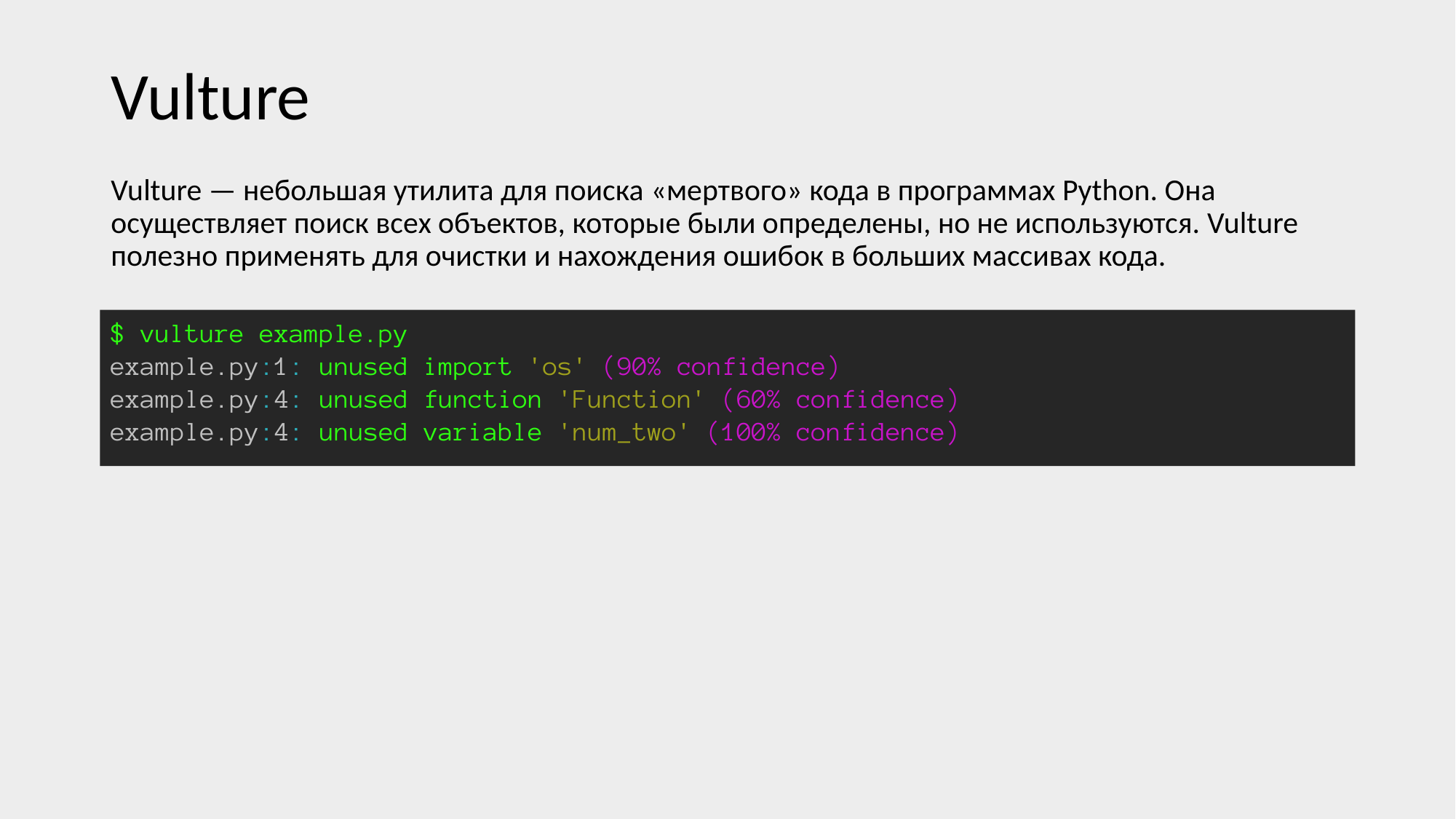

# Vulture
Vulture — небольшая утилита для поиска «мертвого» кода в программах Python. Она осуществляет поиск всех объектов, которые были определены, но не используются. Vulture полезно применять для очистки и нахождения ошибок в больших массивах кода.
$ vulture example.py
example.py:1: unused import 'os' (90% confidence)
example.py:4: unused function 'Function' (60% confidence)
example.py:4: unused variable 'num_two' (100% confidence)